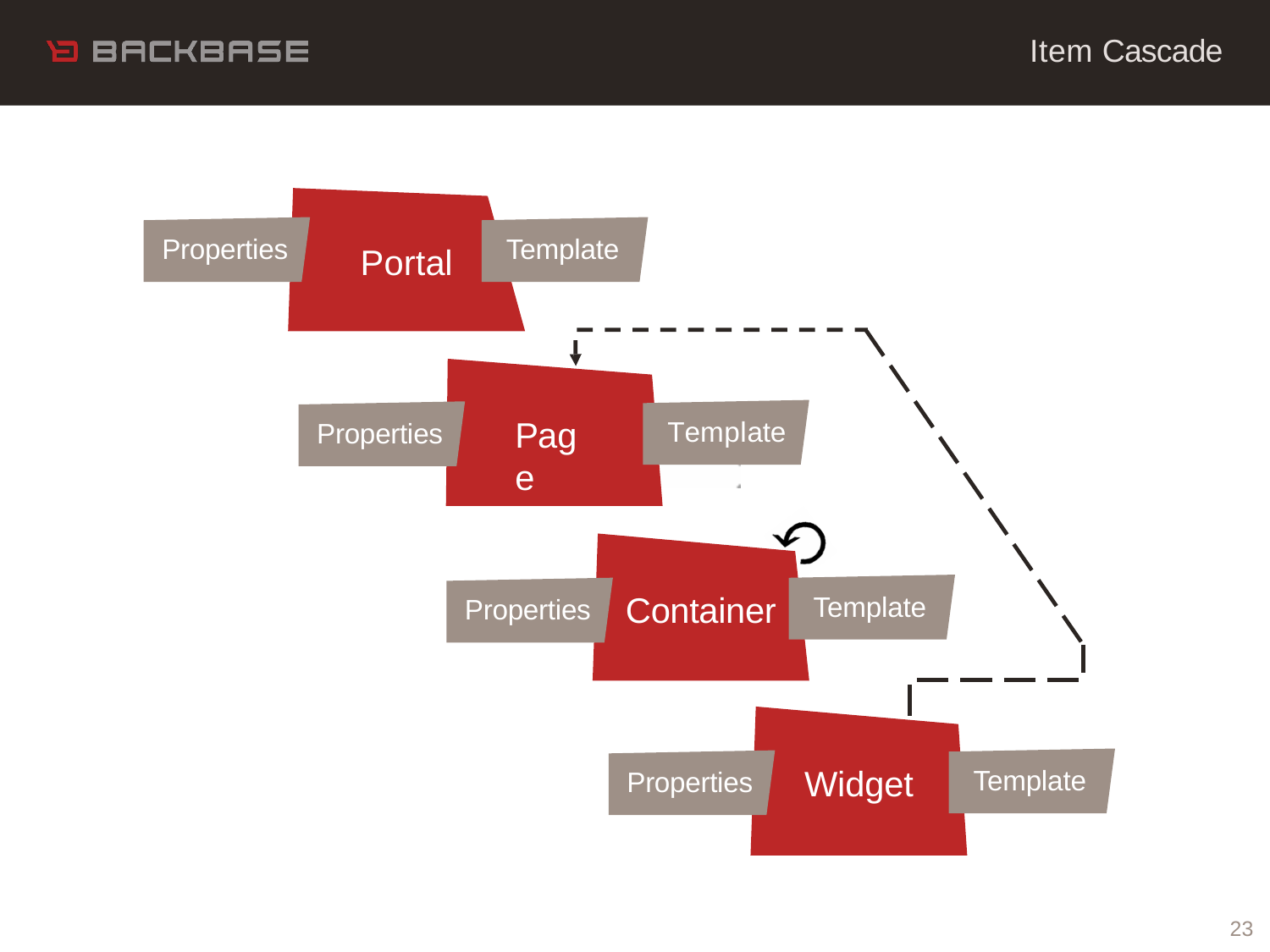

# Item Cascade

Properties
Template
Portal

Page
Template
Properties

Container
Template
Properties

Widget
Template
Properties
23